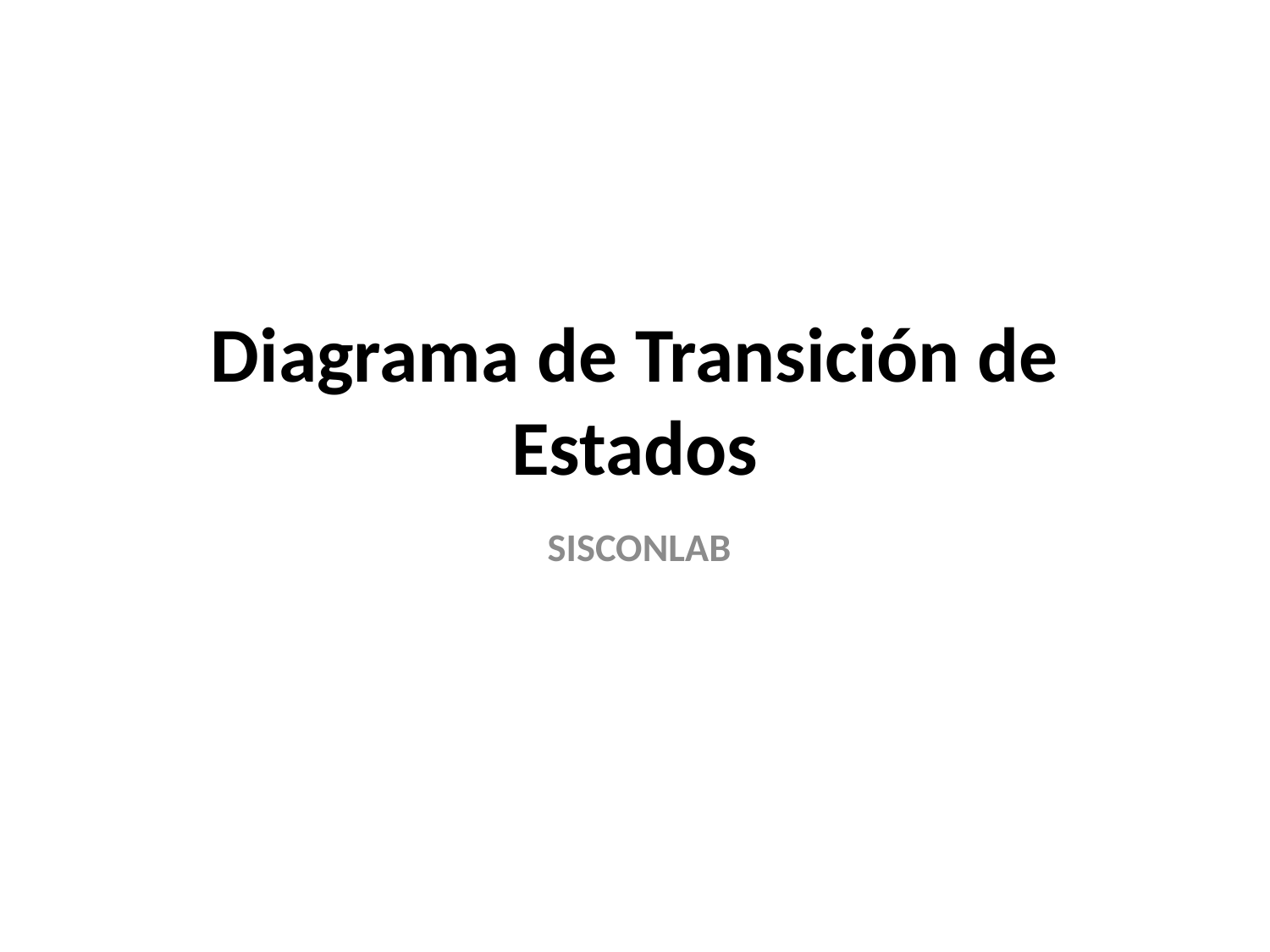

# Diagrama de Transición de Estados
SISCONLAB